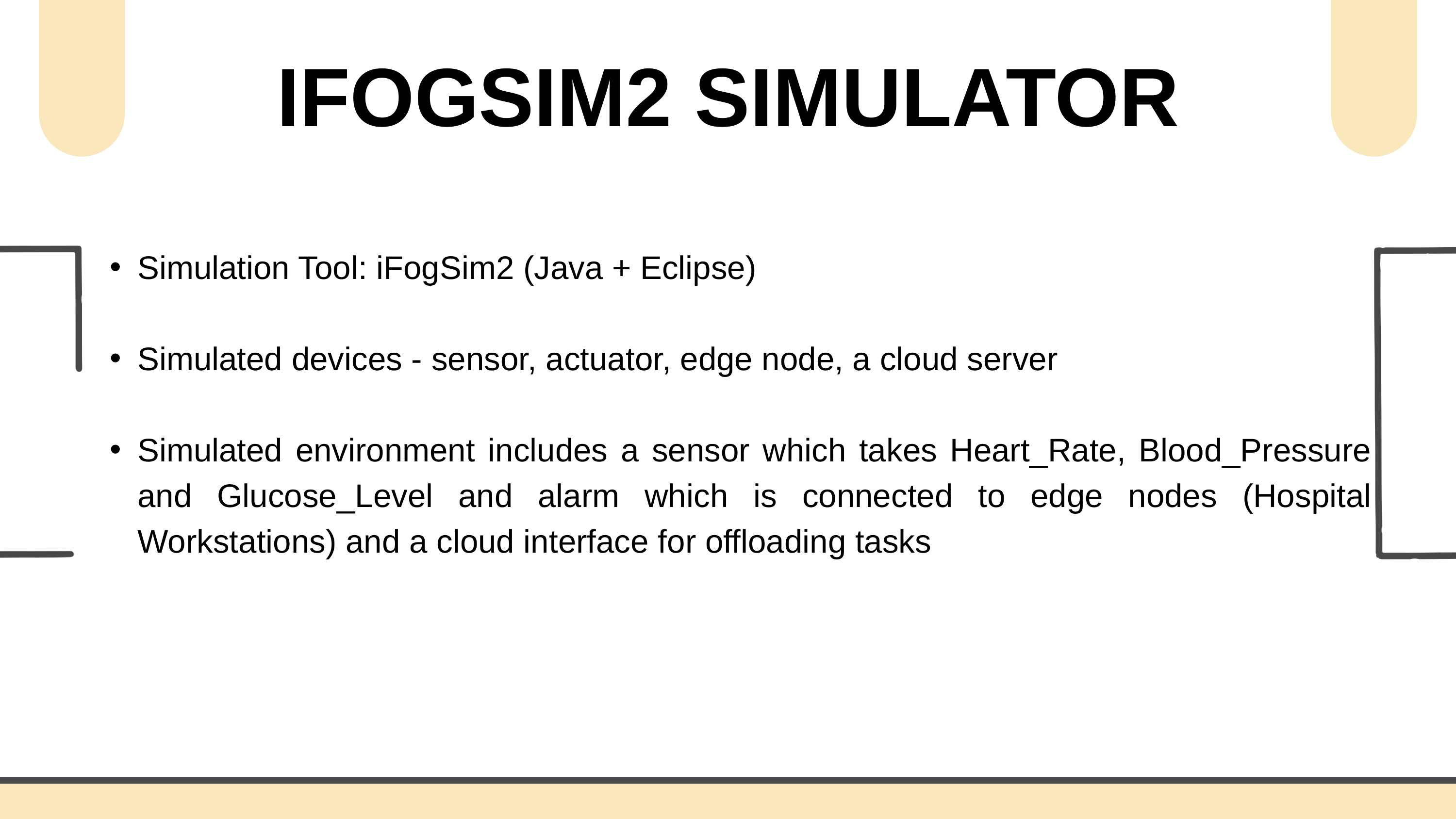

IFOGSIM2 SIMULATOR
Simulation Tool: iFogSim2 (Java + Eclipse)

Simulated devices - sensor, actuator, edge node, a cloud server

Simulated environment includes a sensor which takes Heart_Rate, Blood_Pressure and Glucose_Level and alarm which is connected to edge nodes (Hospital Workstations) and a cloud interface for offloading tasks